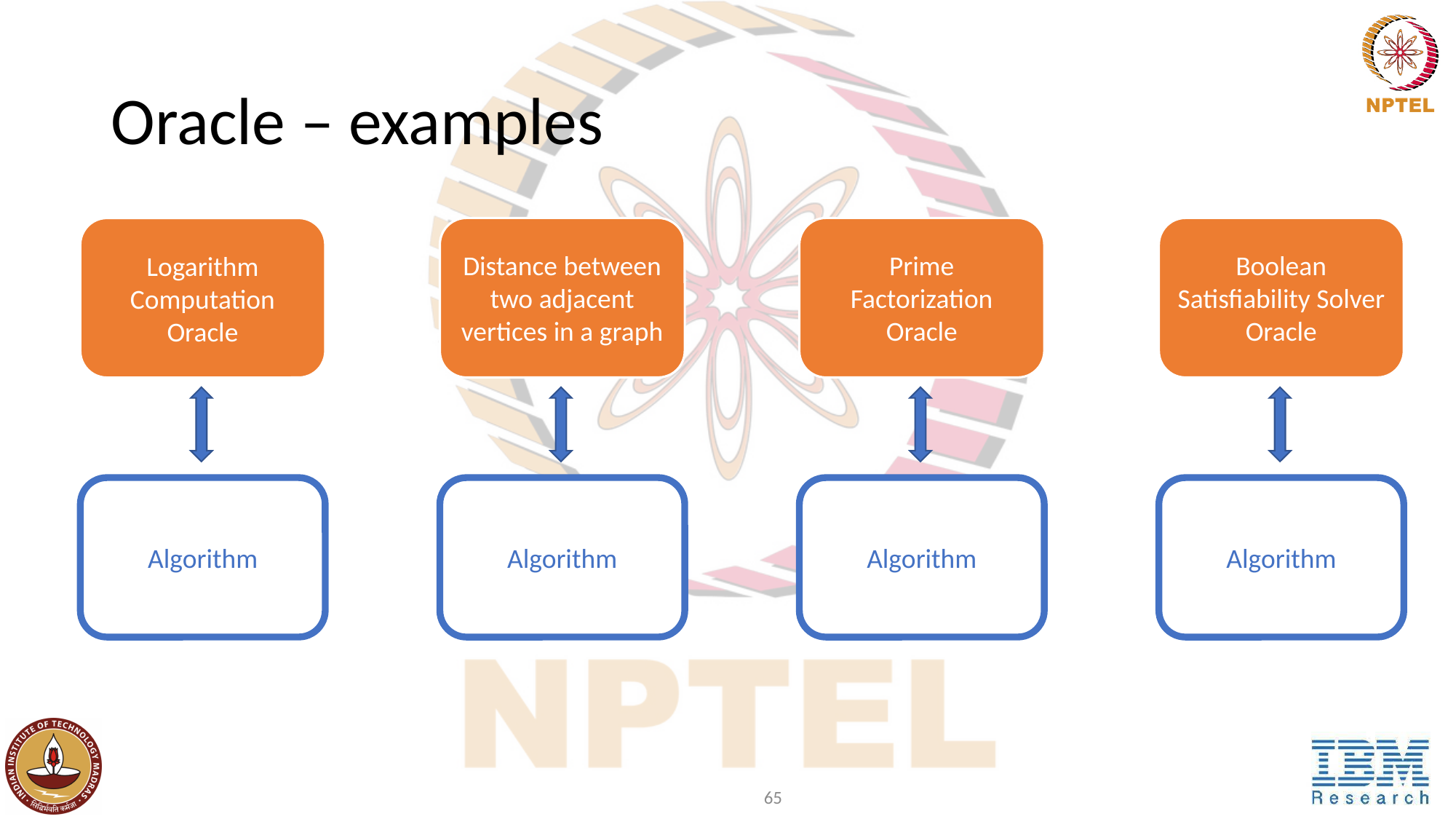

# Oracle – examples
Distance between two adjacent vertices in a graph
Prime Factorization Oracle
Boolean Satisfiability Solver Oracle
Logarithm Computation Oracle

Algorithm
Algorithm
Algorithm
Algorithm
65